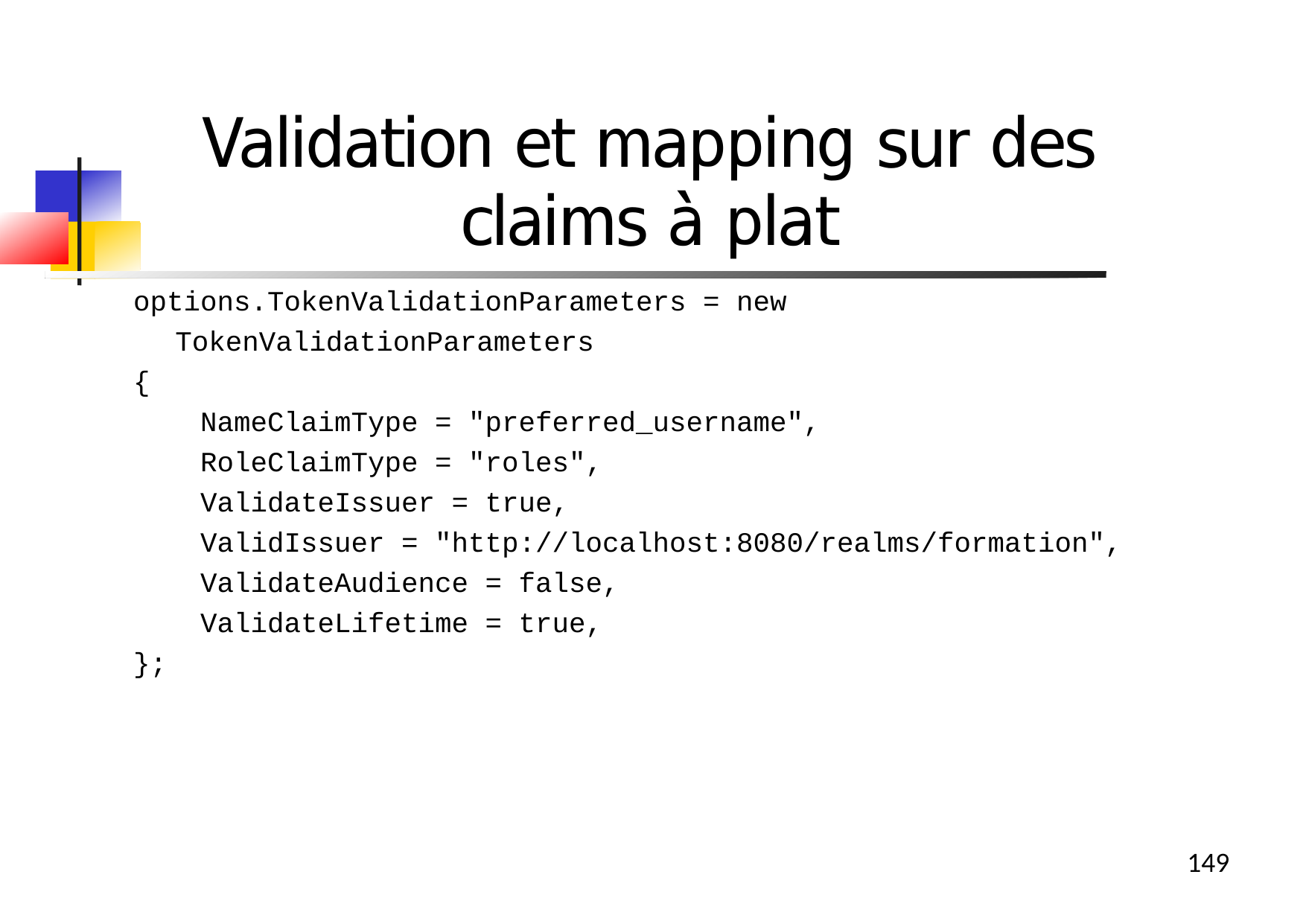

Validation et mapping sur des claims à plat
options.TokenValidationParameters = new TokenValidationParameters
{
    NameClaimType = "preferred_username",
    RoleClaimType = "roles",
    ValidateIssuer = true,
    ValidIssuer = "http://localhost:8080/realms/formation",
    ValidateAudience = false,
    ValidateLifetime = true,
};